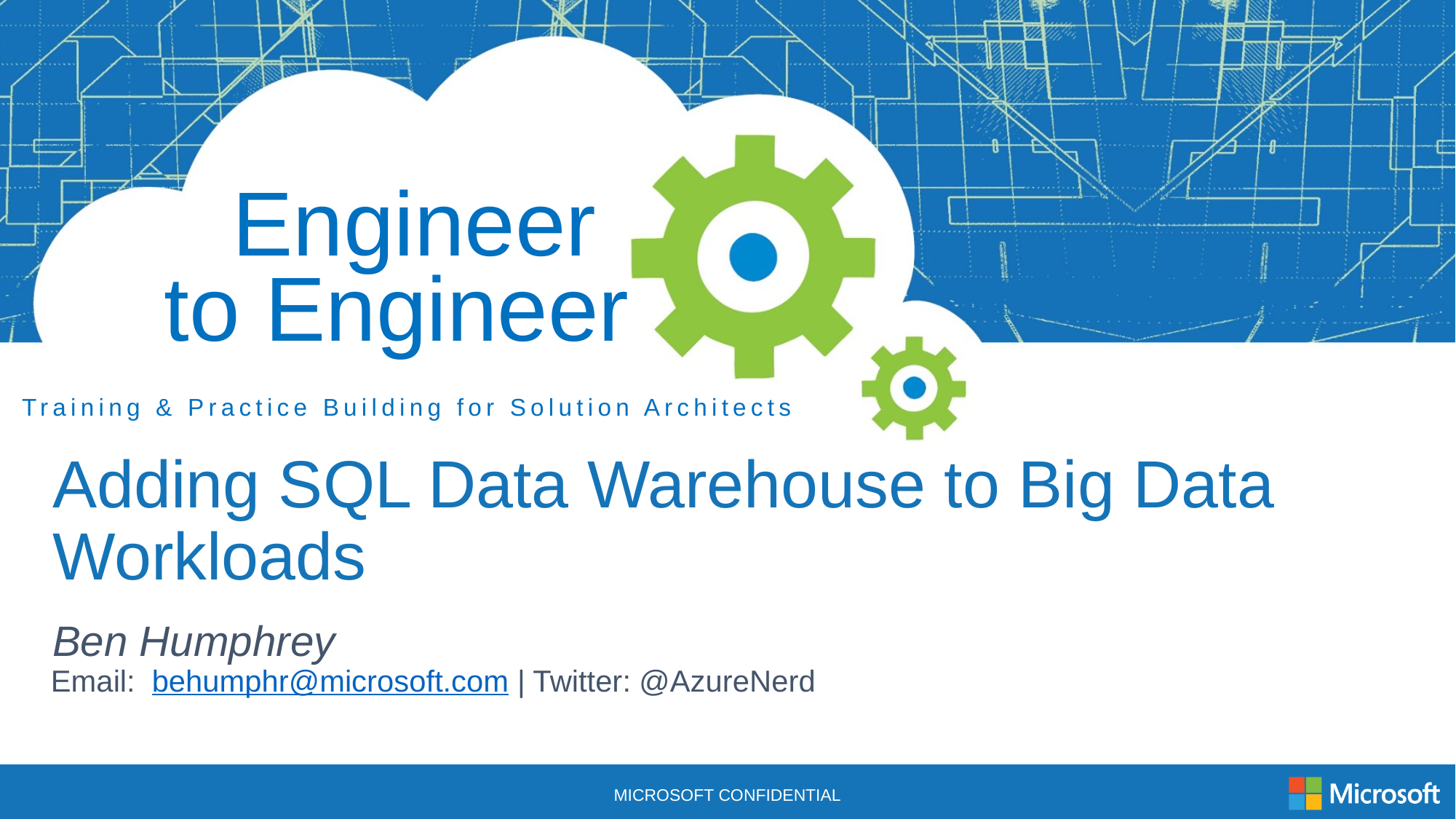

Adding SQL Data Warehouse to Big Data Workloads
Ben Humphrey
Email:  behumphr@microsoft.com | Twitter: @AzureNerd